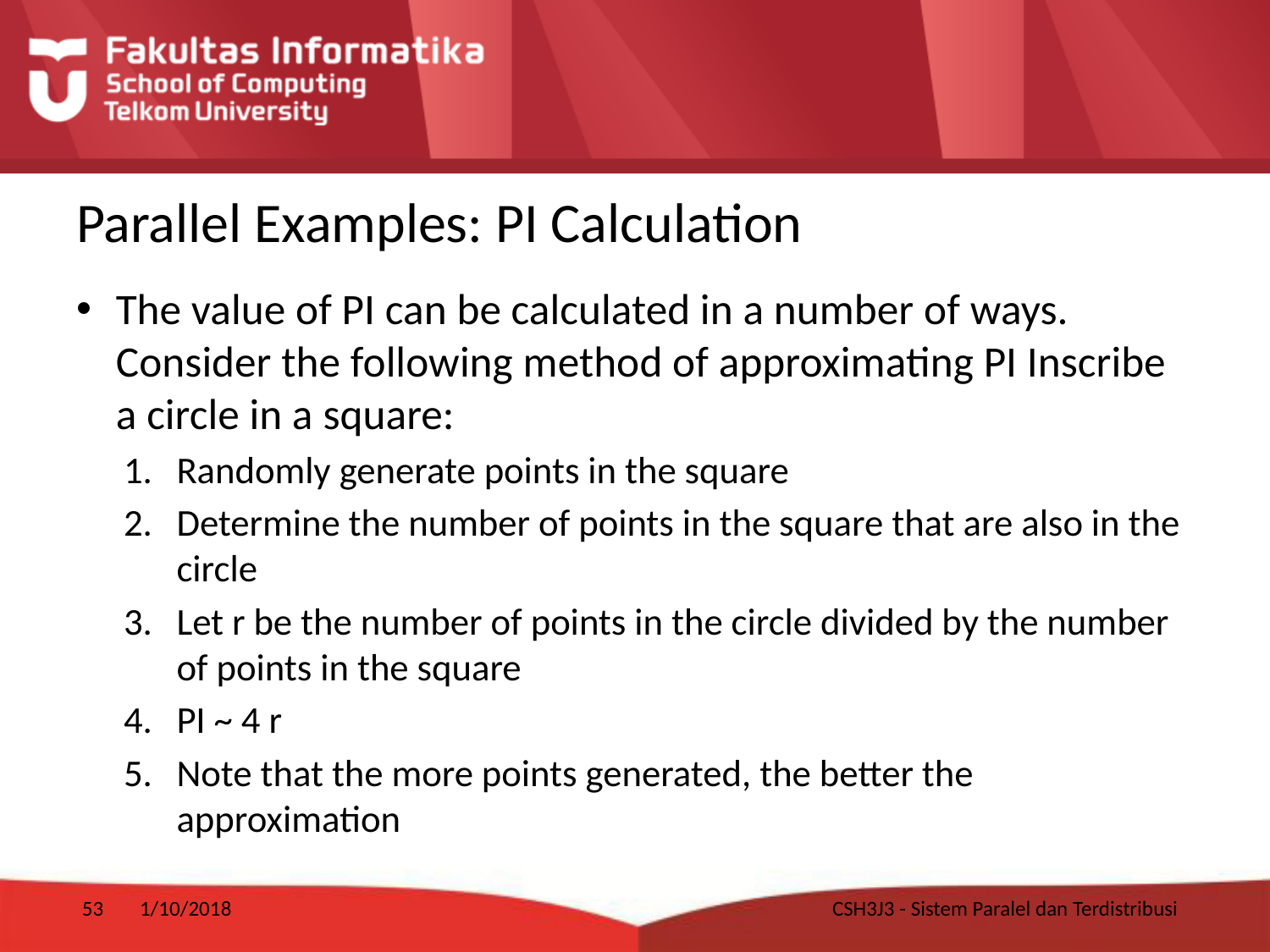

# Parallel Examples: PI Calculation
The value of PI can be calculated in a number of ways. Consider the following method of approximating PI Inscribe a circle in a square:
Randomly generate points in the square
Determine the number of points in the square that are also in the circle
Let r be the number of points in the circle divided by the number of points in the square
PI ~ 4 r
Note that the more points generated, the better the approximation

53
1/10/2018
CSH3J3 - Sistem Paralel dan Terdistribusi